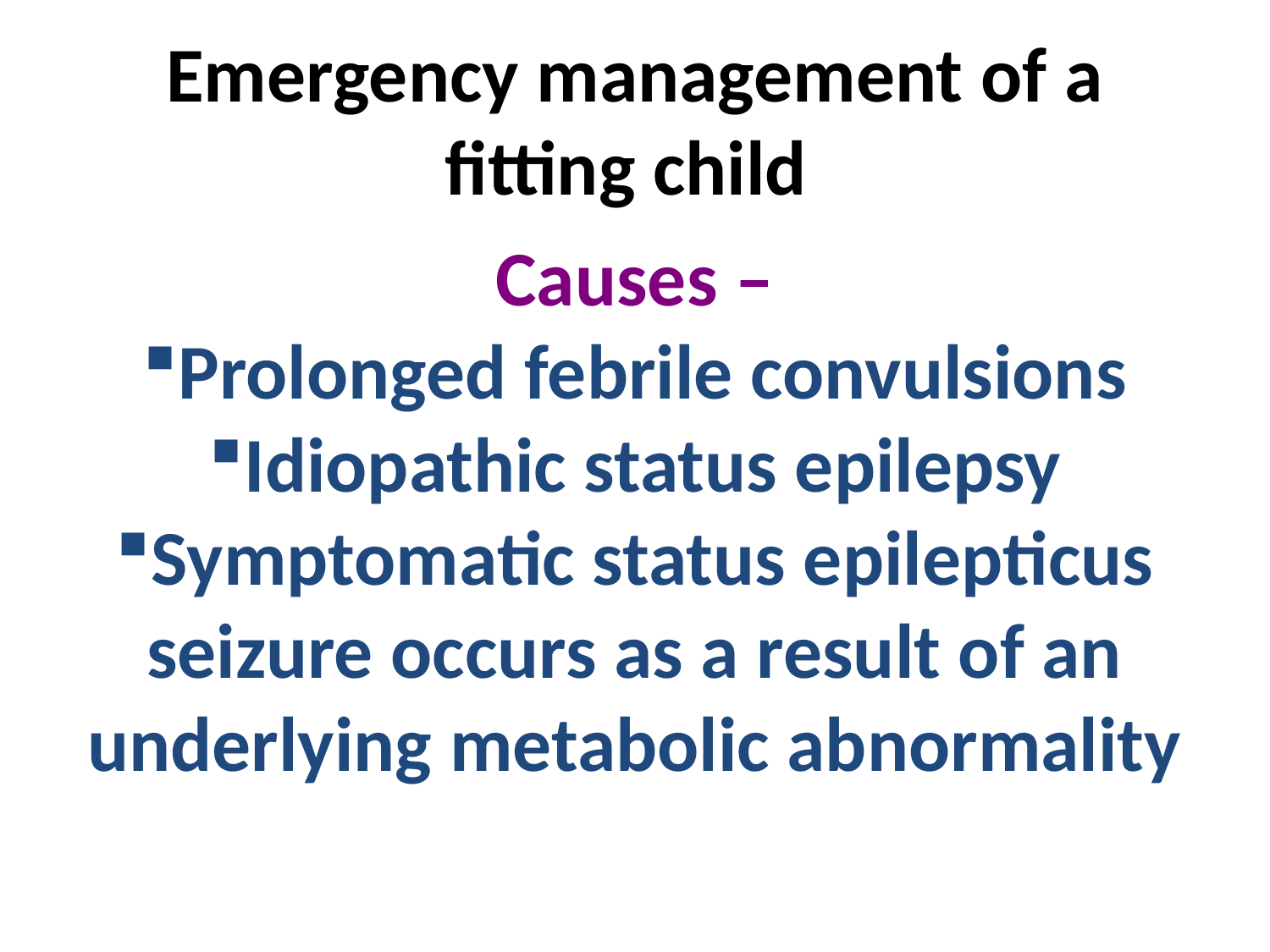

Emergency management of a fitting child
Causes –
Prolonged febrile convulsions
Idiopathic status epilepsy
Symptomatic status epilepticus seizure occurs as a result of an underlying metabolic abnormality